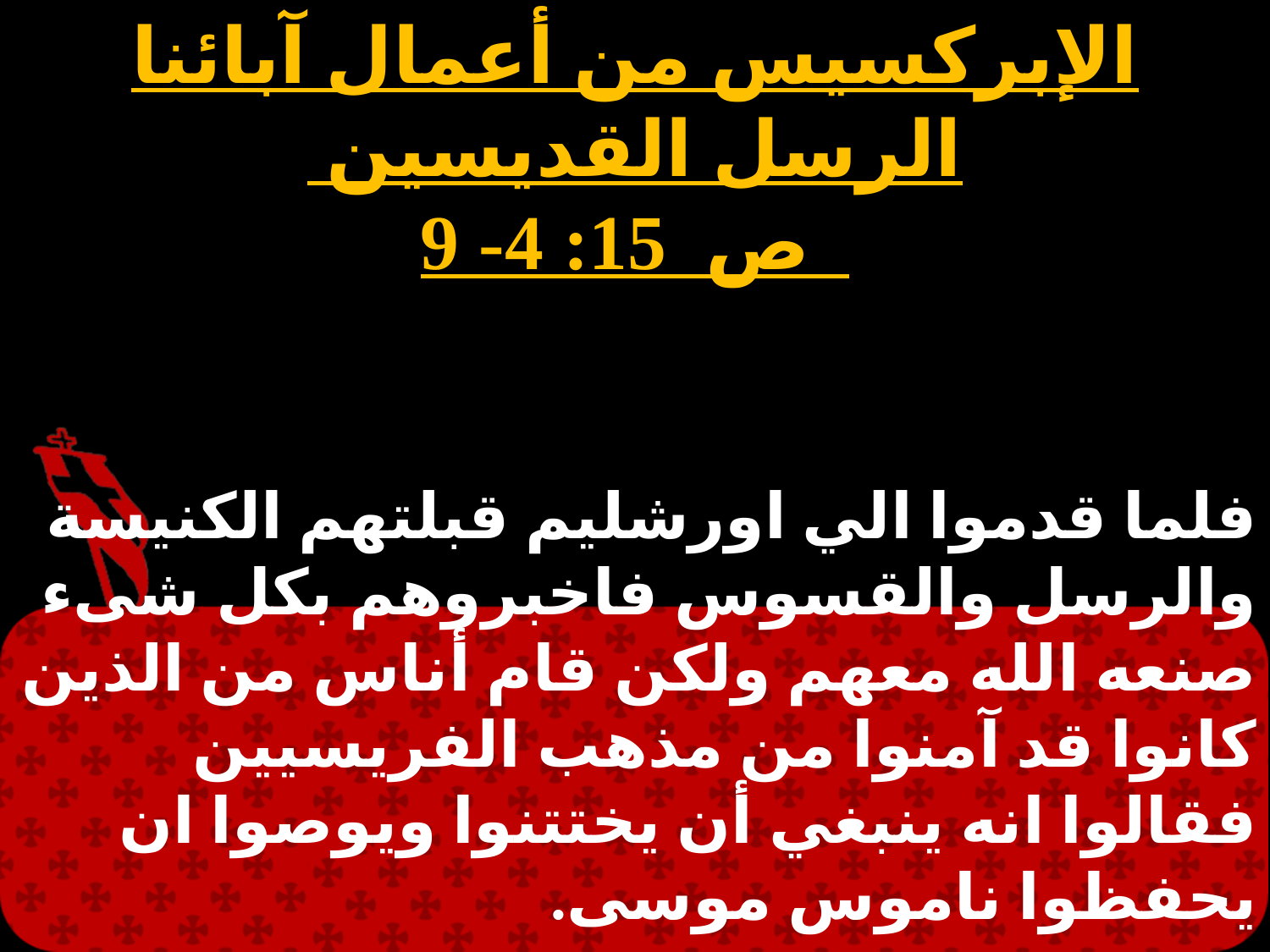

الإبركسيس من أعمال آبائنا الرسل القديسين
  ص  15: 4- 9

فلما قدموا الي اورشليم قبلتهم الكنيسة والرسل والقسوس فاخبروهم بكل شىء صنعه الله معهم ولكن قام أناس من الذين كانوا قد آمنوا من مذهب الفريسيين فقالوا انه ينبغي أن يختتنوا ويوصوا ان يحفظوا ناموس موسى.